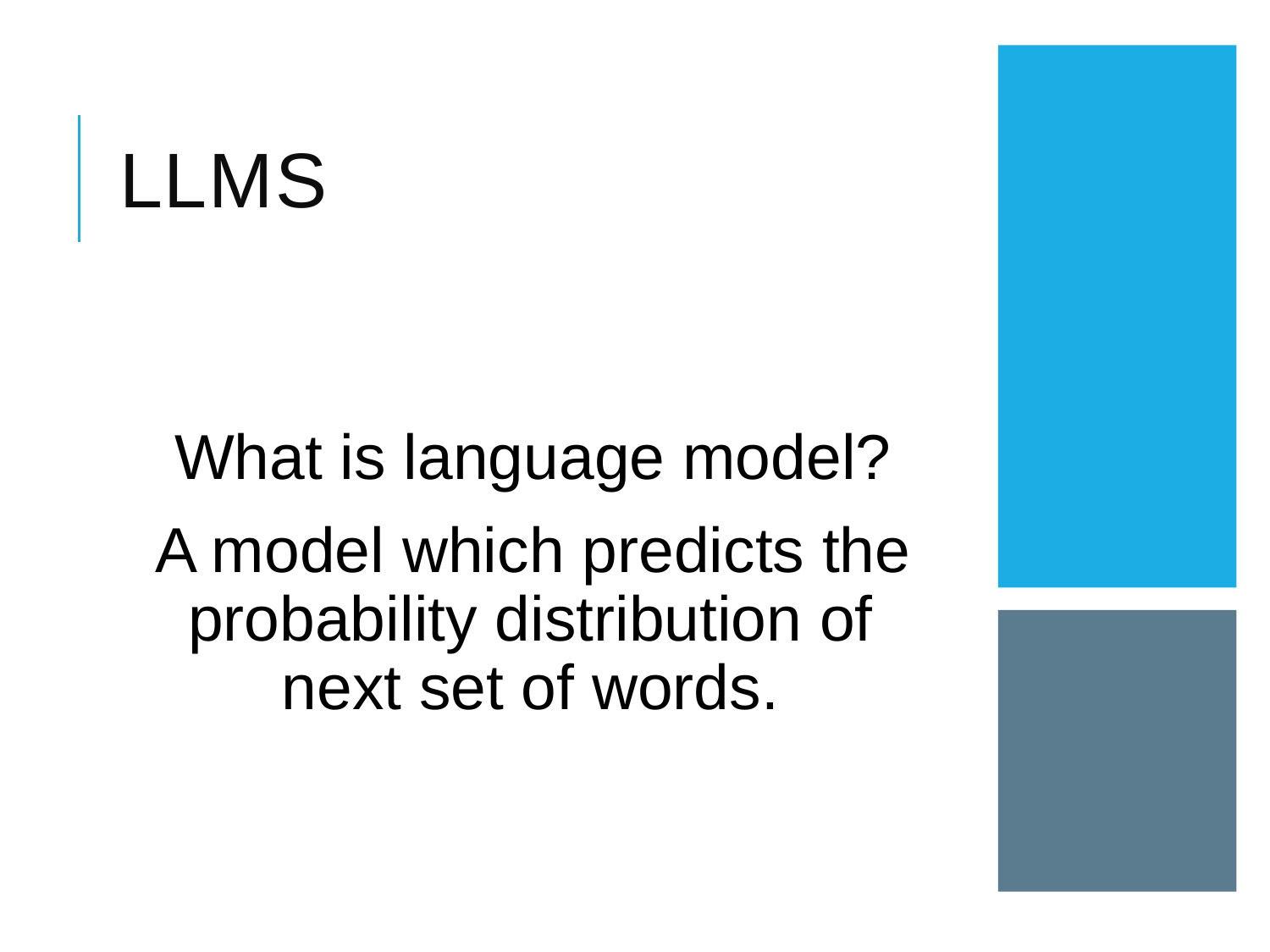

# LLMs

What is language model?
A model which predicts the probability distribution of next set of words.